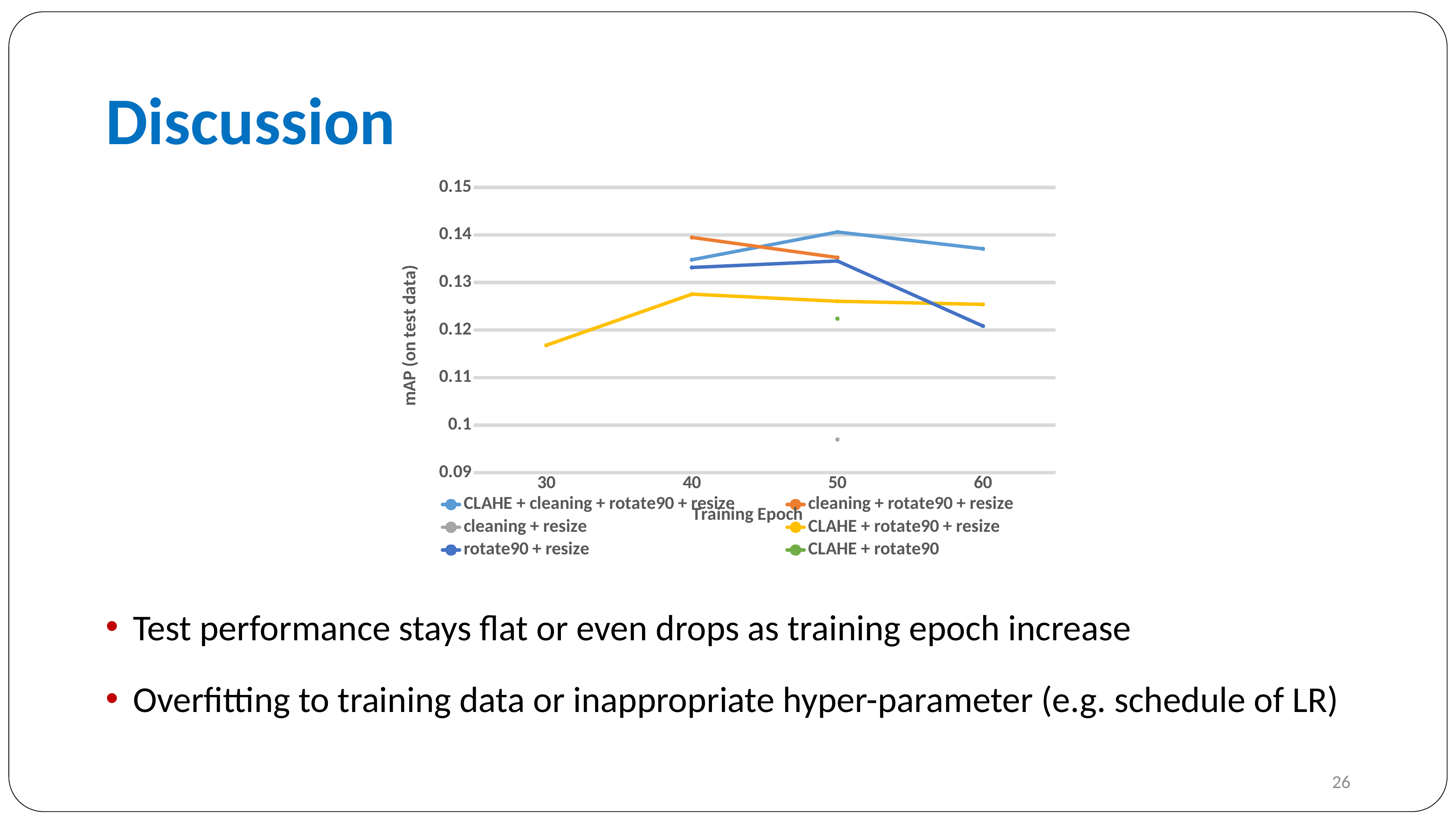

# Discussion

### Chart

| Category | CLAHE + cleaning + rotate90 + resize | cleaning + rotate90 + resize | cleaning + resize | CLAHE + rotate90 + resize | rotate90 + resize | CLAHE + rotate90 |
|---|---|---|---|---|---|---|
| 30 | None | None | None | 0.1168 | None | None |
| 40 | 0.13478 | 0.13948 | None | 0.12755 | 0.13316 | None |
| 50 | 0.14062 | 0.13525 | 0.09697 | 0.12605 | 0.13452 | 0.1224 |
| 60 | 0.13709 | None | None | 0.1254 | 0.12084 | None |
Test performance stays flat or even drops as training epoch increase
Overfitting to training data or inappropriate hyper-parameter (e.g. schedule of LR)
26